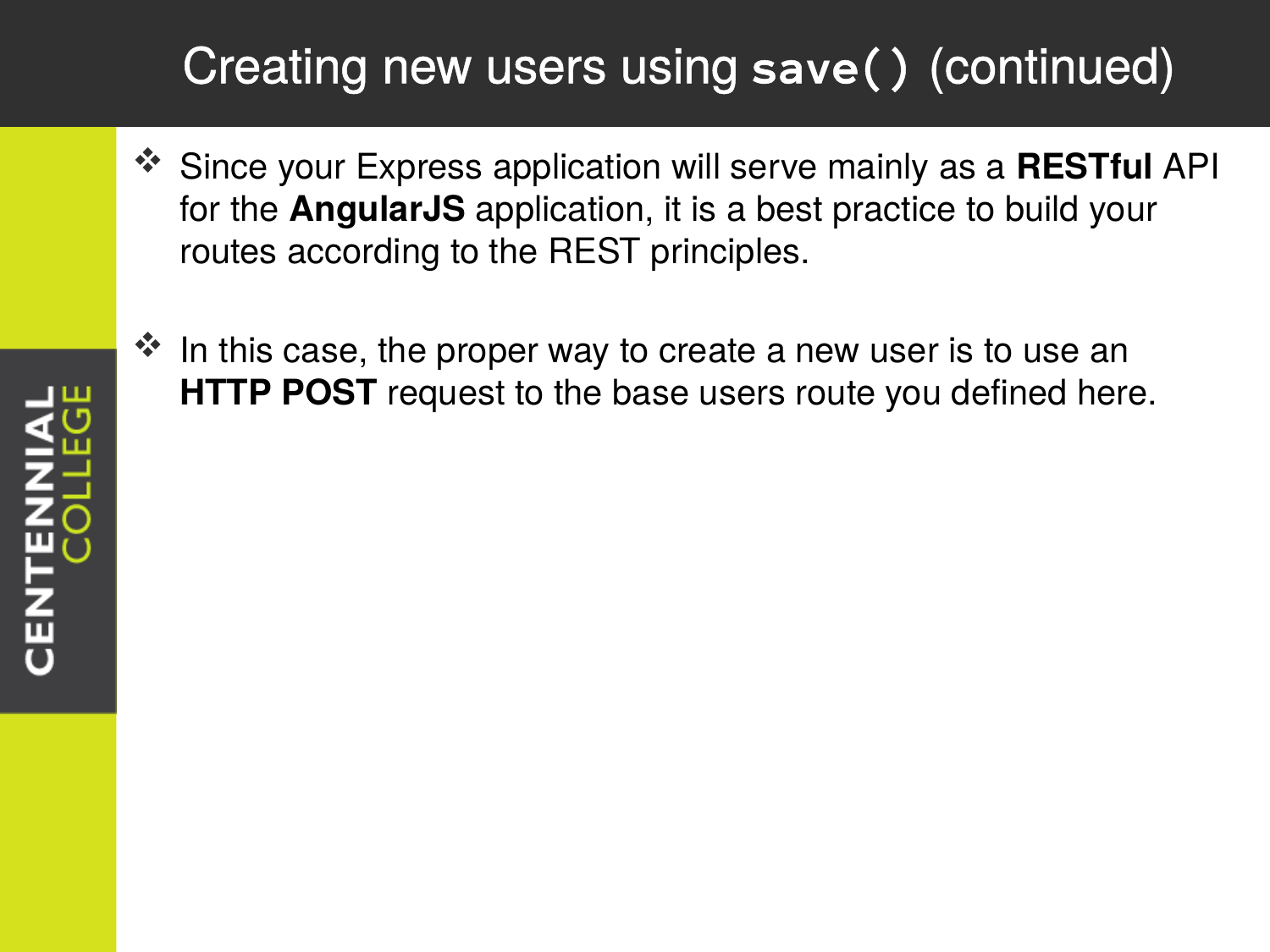

# Creating new users using save() (continued)
Since your Express application will serve mainly as a RESTful API for the AngularJS application, it is a best practice to build your routes according to the REST principles.

In this case, the proper way to create a new user is to use an HTTP POST request to the base users route you defined here.